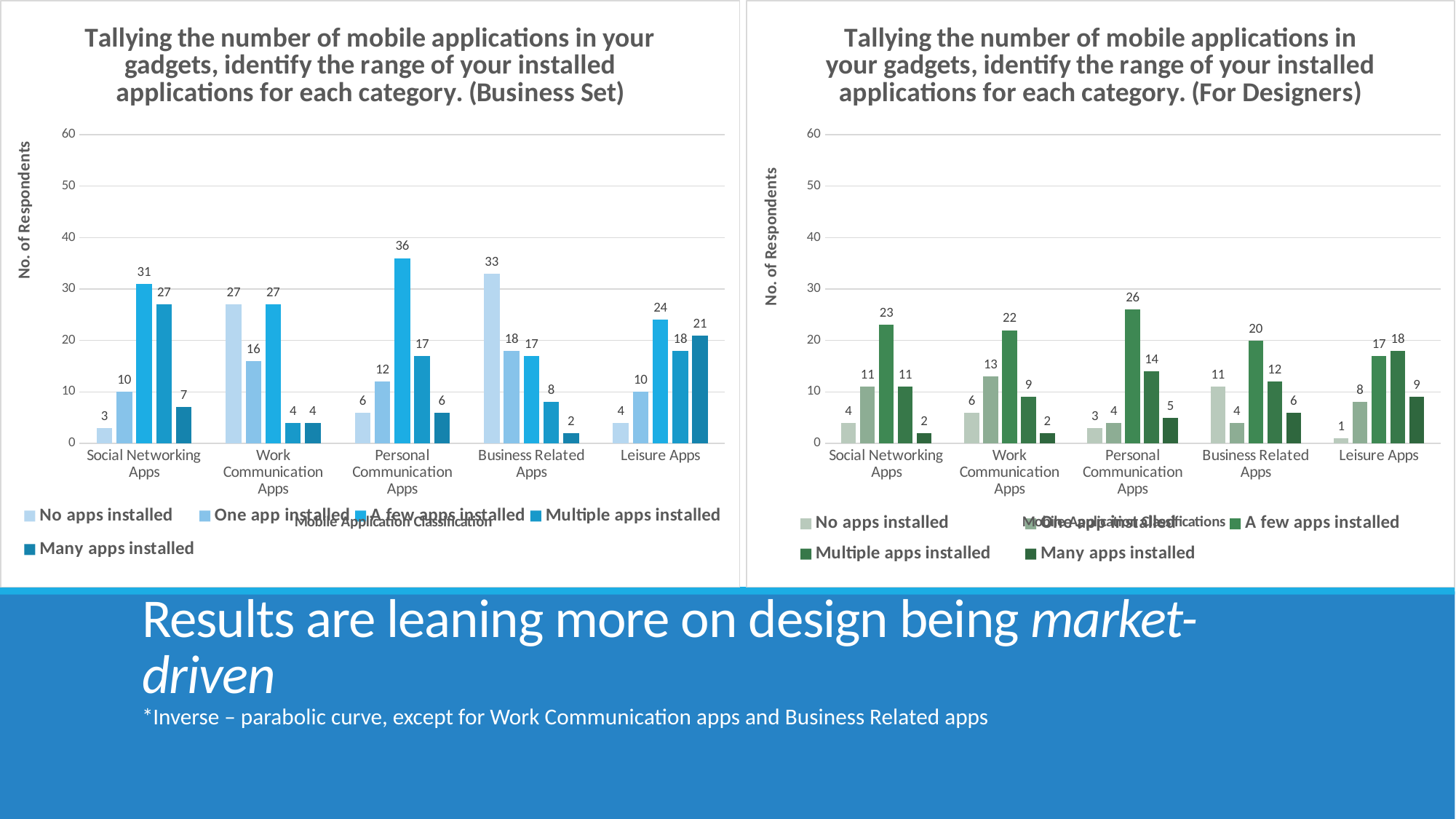

### Chart: Tallying the number of mobile applications in your gadgets, identify the range of your installed applications for each category. (Business Set)

| Category | No apps installed | One app installed | A few apps installed | Multiple apps installed | Many apps installed |
|---|---|---|---|---|---|
| Social Networking Apps | 3.0 | 10.0 | 31.0 | 27.0 | 7.0 |
| Work Communication Apps | 27.0 | 16.0 | 27.0 | 4.0 | 4.0 |
| Personal Communication Apps | 6.0 | 12.0 | 36.0 | 17.0 | 6.0 |
| Business Related Apps | 33.0 | 18.0 | 17.0 | 8.0 | 2.0 |
| Leisure Apps | 4.0 | 10.0 | 24.0 | 18.0 | 21.0 |

### Chart: Tallying the number of mobile applications in your gadgets, identify the range of your installed applications for each category. (For Designers)

| Category | No apps installed | One app installed | A few apps installed | Multiple apps installed | Many apps installed |
|---|---|---|---|---|---|
| Social Networking Apps | 4.0 | 11.0 | 23.0 | 11.0 | 2.0 |
| Work Communication Apps | 6.0 | 13.0 | 22.0 | 9.0 | 2.0 |
| Personal Communication Apps | 3.0 | 4.0 | 26.0 | 14.0 | 5.0 |
| Business Related Apps | 11.0 | 4.0 | 20.0 | 12.0 | 6.0 |
| Leisure Apps | 1.0 | 8.0 | 17.0 | 18.0 | 9.0 |
# Results are leaning more on design being market-driven
*Inverse – parabolic curve, except for Work Communication apps and Business Related apps